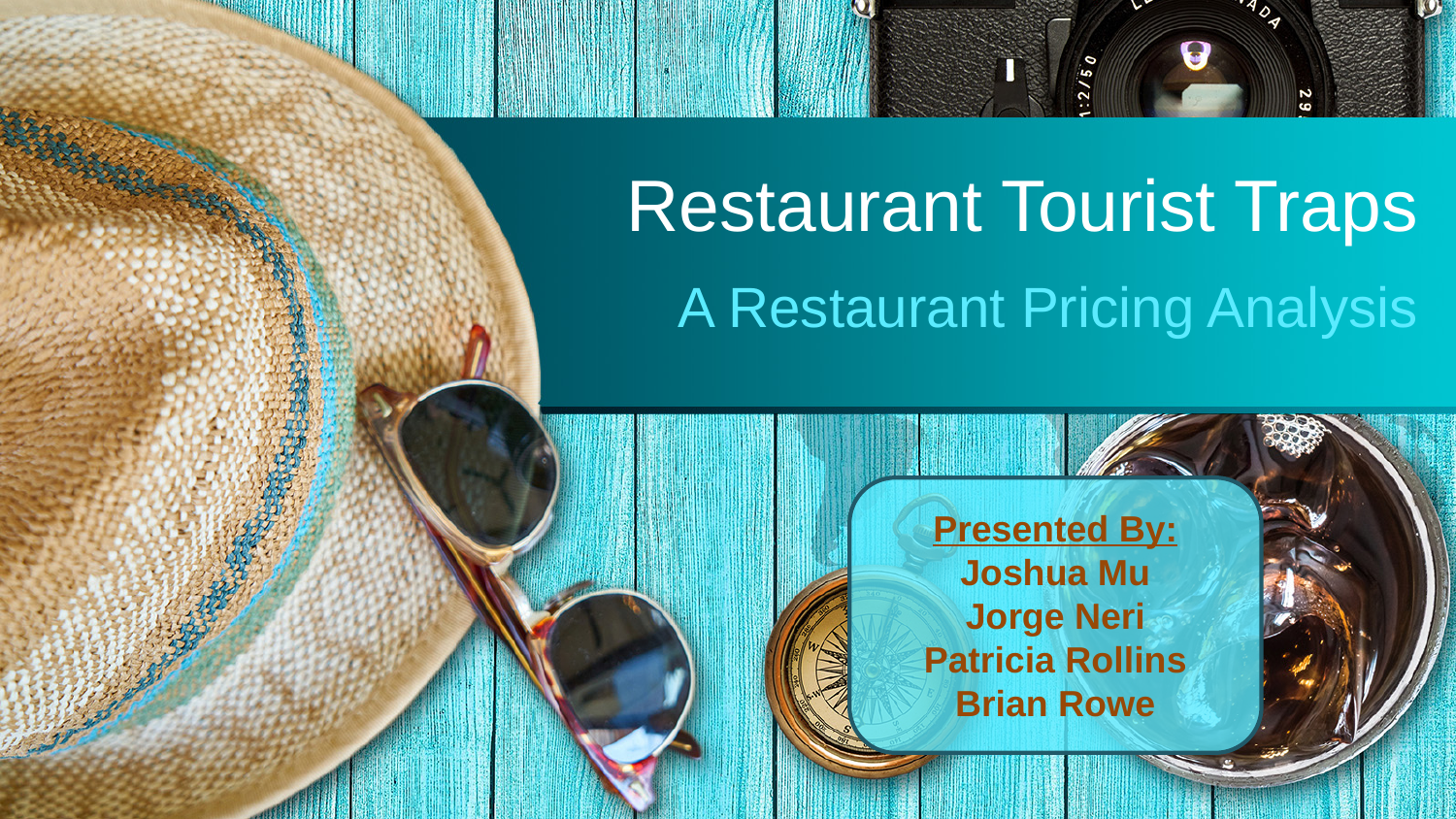

# Restaurant Tourist Traps
A Restaurant Pricing Analysis
Presented By:
Joshua Mu
Jorge Neri
Patricia Rollins
Brian Rowe